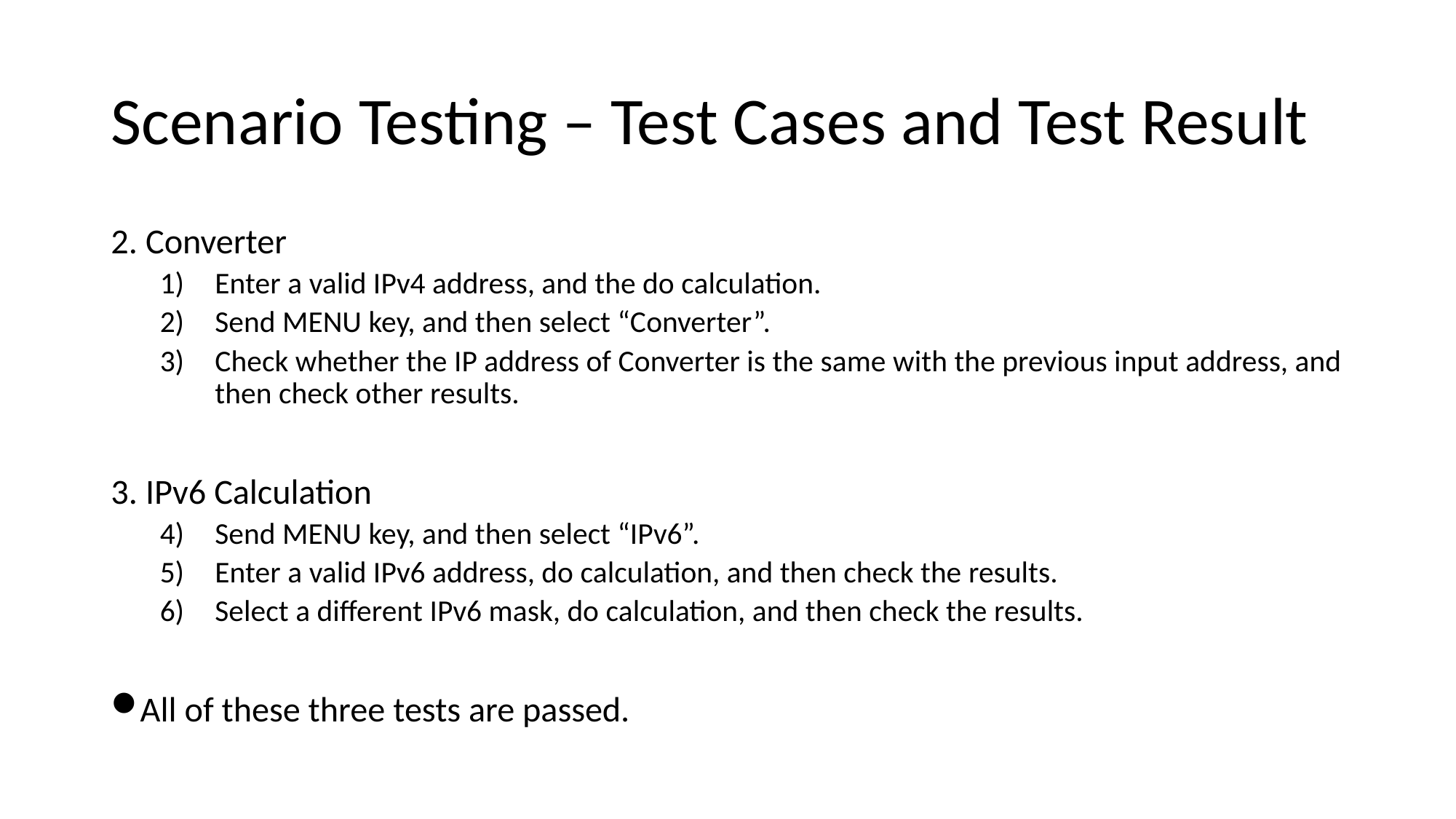

# Scenario Testing – Test Cases and Test Result
2. Converter
Enter a valid IPv4 address, and the do calculation.
Send MENU key, and then select “Converter”.
Check whether the IP address of Converter is the same with the previous input address, and then check other results.

3. IPv6 Calculation
Send MENU key, and then select “IPv6”.
Enter a valid IPv6 address, do calculation, and then check the results.
Select a different IPv6 mask, do calculation, and then check the results.

All of these three tests are passed.